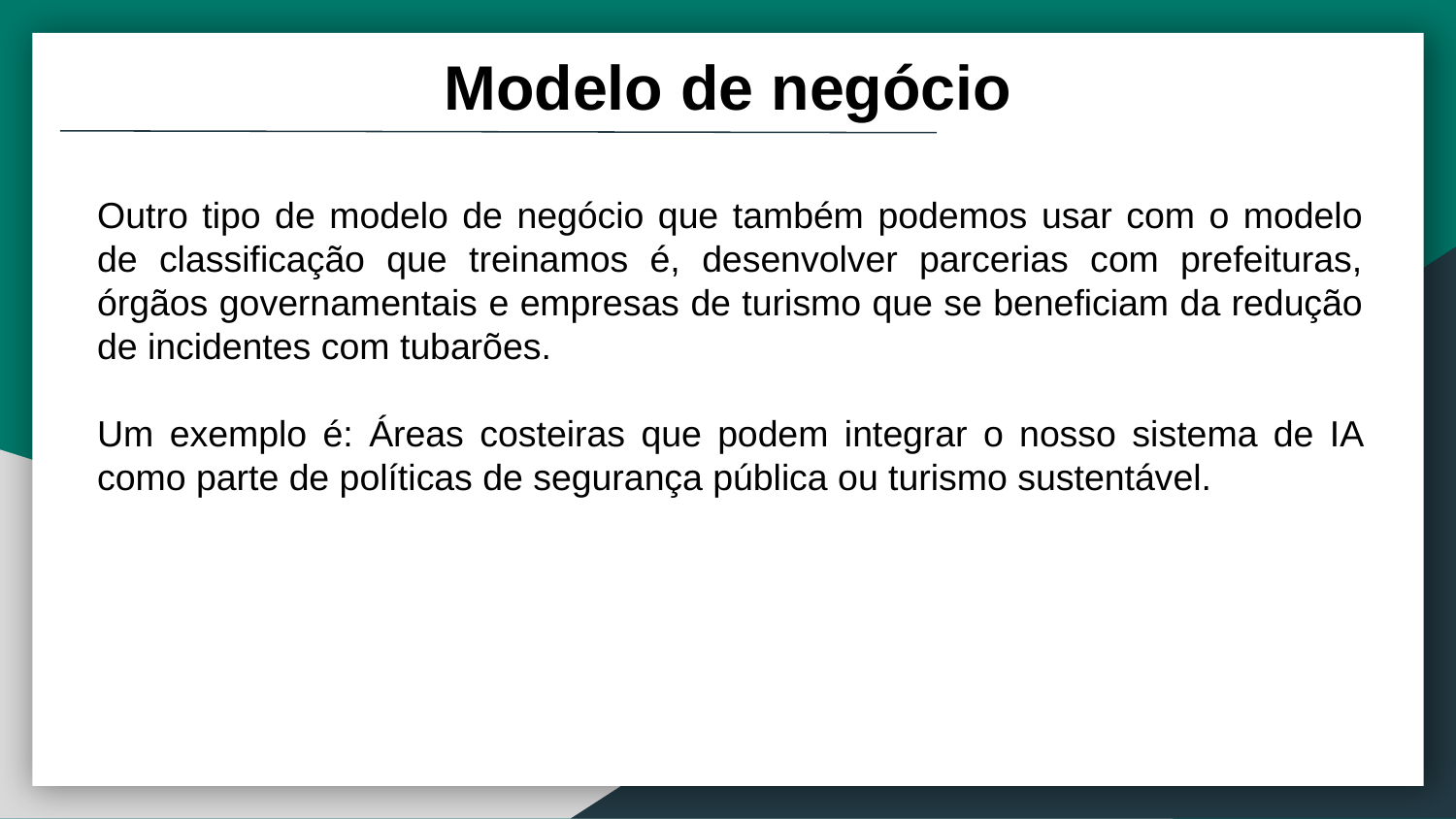

Modelo de negócio
Outro tipo de modelo de negócio que também podemos usar com o modelo de classificação que treinamos é, desenvolver parcerias com prefeituras, órgãos governamentais e empresas de turismo que se beneficiam da redução de incidentes com tubarões.

Um exemplo é: Áreas costeiras que podem integrar o nosso sistema de IA como parte de políticas de segurança pública ou turismo sustentável.